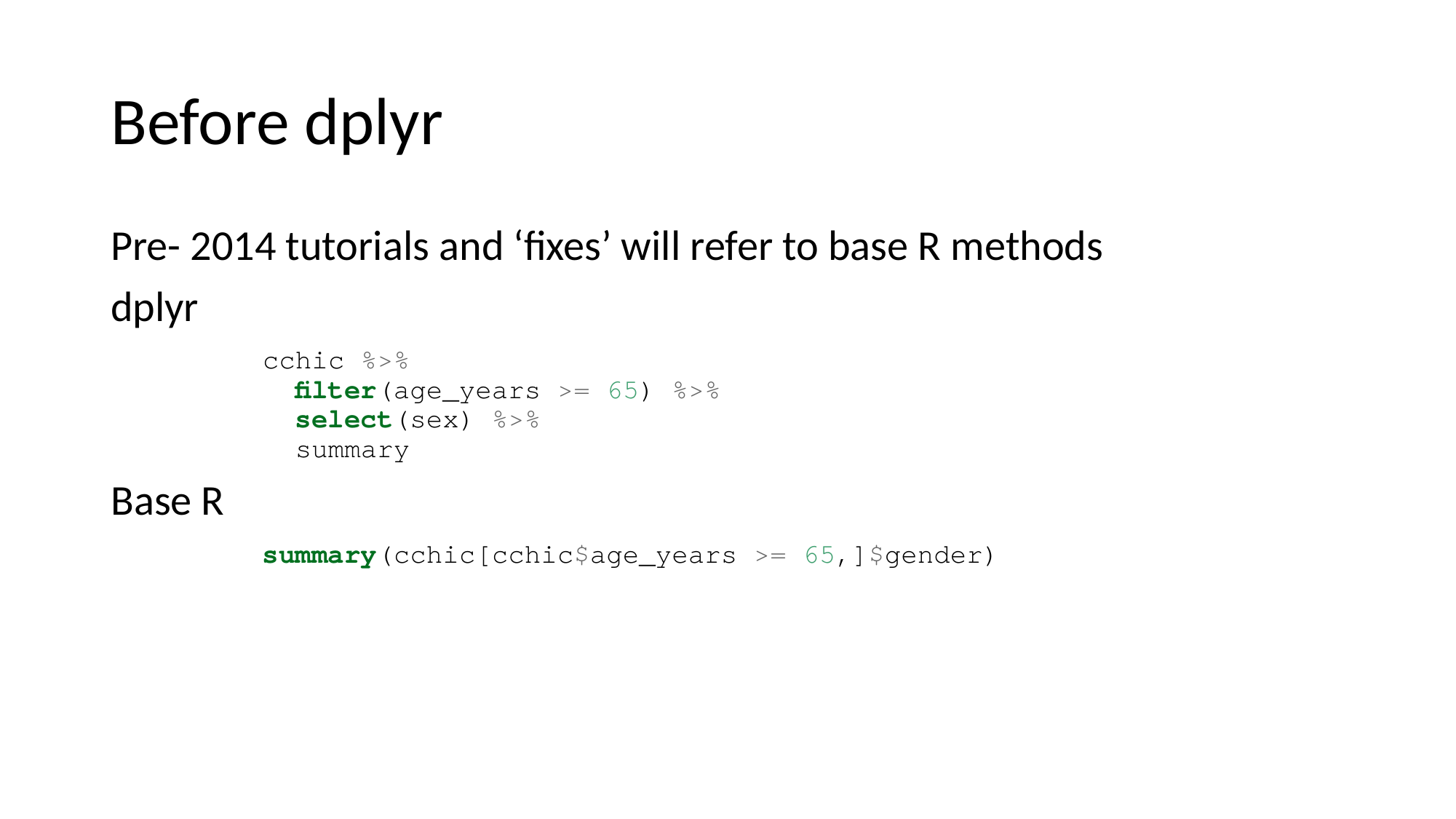

# Before dplyr
Pre- 2014 tutorials and ‘fixes’ will refer to base R methods
dplyr
cchic %>%
  filter(age_years >= 65) %>%
  select(sex) %>%
  summary
Base R
summary(cchic[cchic$age_years >= 65,]$gender)